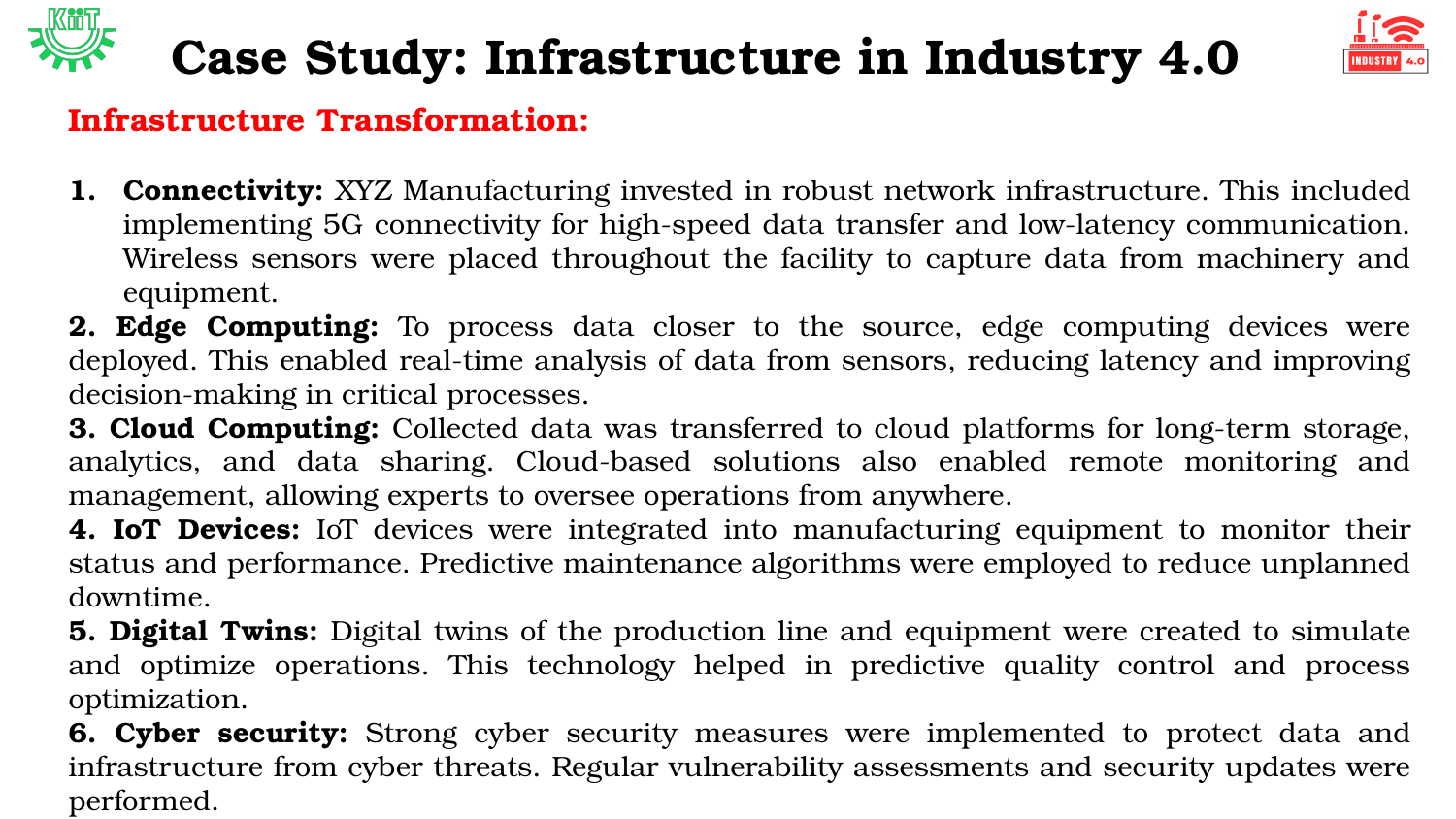

Case Study: Infrastructure in Industry 4.0
Infrastructure Transformation:

Connectivity: XYZ Manufacturing invested in robust network infrastructure. This included implementing 5G connectivity for high-speed data transfer and low-latency communication. Wireless sensors were placed throughout the facility to capture data from machinery and equipment.
2. Edge Computing: To process data closer to the source, edge computing devices were deployed. This enabled real-time analysis of data from sensors, reducing latency and improving decision-making in critical processes.
3. Cloud Computing: Collected data was transferred to cloud platforms for long-term storage, analytics, and data sharing. Cloud-based solutions also enabled remote monitoring and management, allowing experts to oversee operations from anywhere.
4. IoT Devices: IoT devices were integrated into manufacturing equipment to monitor their status and performance. Predictive maintenance algorithms were employed to reduce unplanned downtime.
5. Digital Twins: Digital twins of the production line and equipment were created to simulate and optimize operations. This technology helped in predictive quality control and process optimization.
6. Cyber security: Strong cyber security measures were implemented to protect data and infrastructure from cyber threats. Regular vulnerability assessments and security updates were performed.